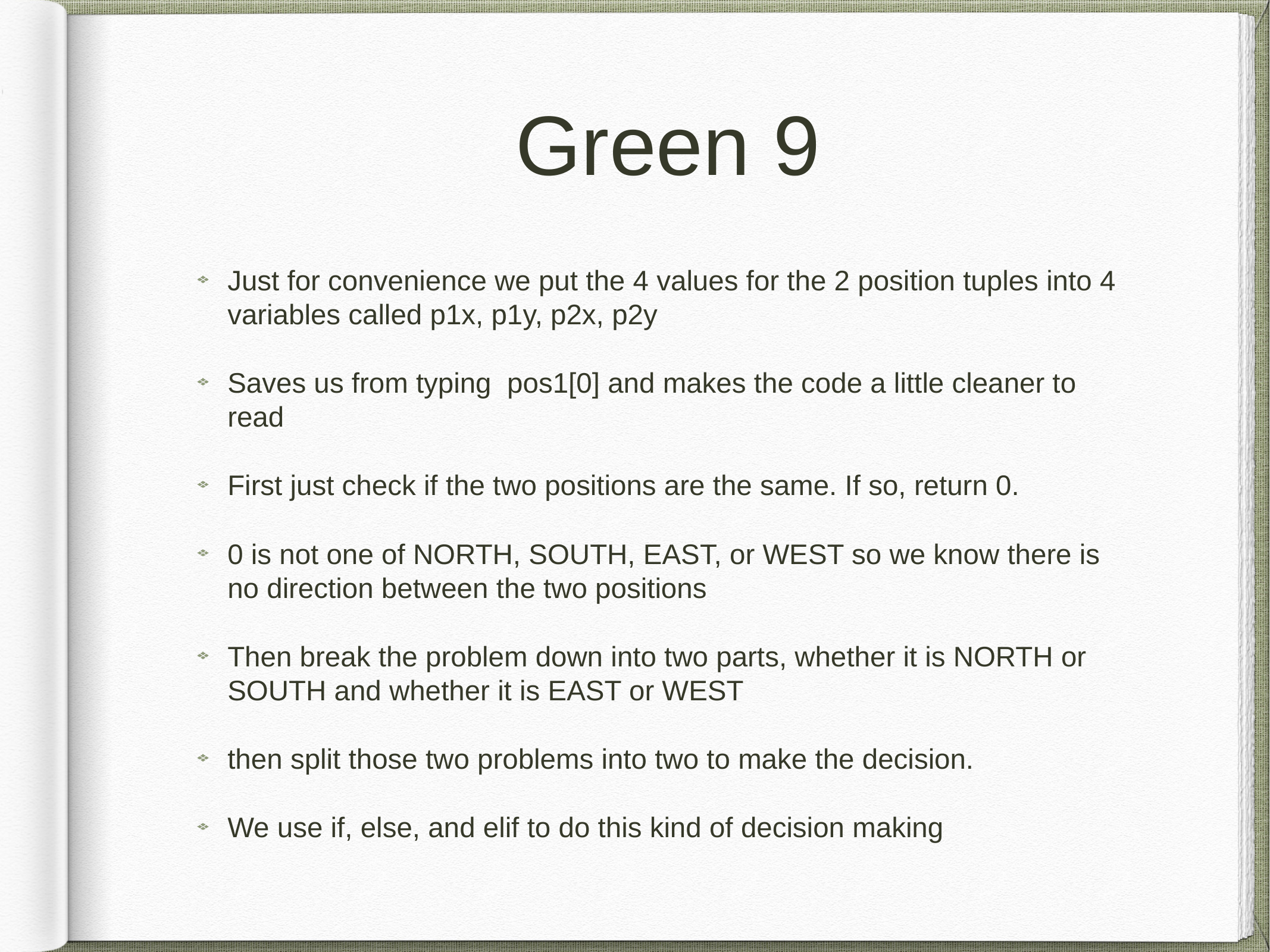

# Green 9
Just for convenience we put the 4 values for the 2 position tuples into 4 variables called p1x, p1y, p2x, p2y
Saves us from typing  pos1[0] and makes the code a little cleaner to read
First just check if the two positions are the same. If so, return 0.
0 is not one of NORTH, SOUTH, EAST, or WEST so we know there is no direction between the two positions
Then break the problem down into two parts, whether it is NORTH or SOUTH and whether it is EAST or WEST
then split those two problems into two to make the decision.
We use if, else, and elif to do this kind of decision making